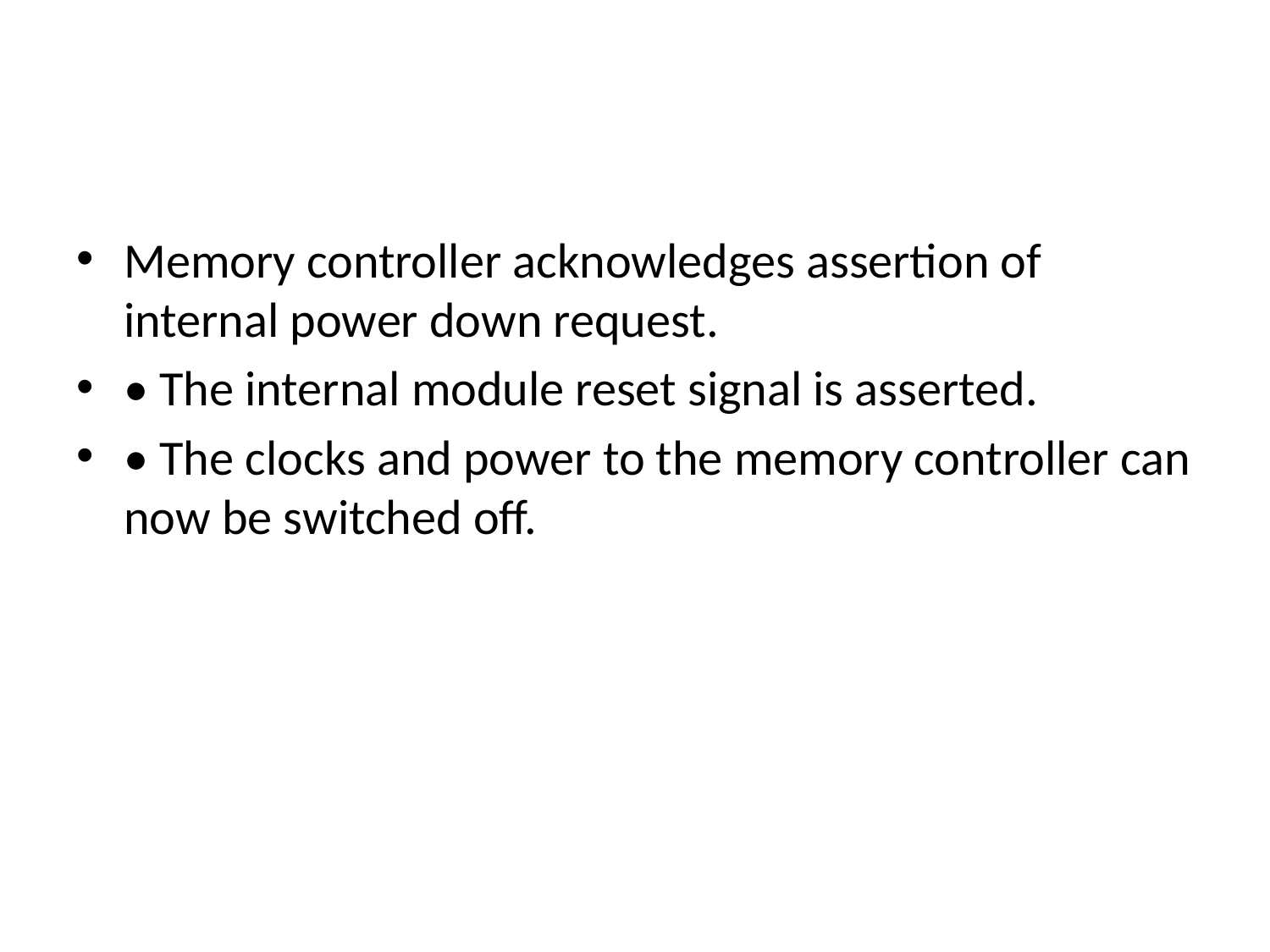

#
Memory controller acknowledges assertion of internal power down request.
• The internal module reset signal is asserted.
• The clocks and power to the memory controller can now be switched off.